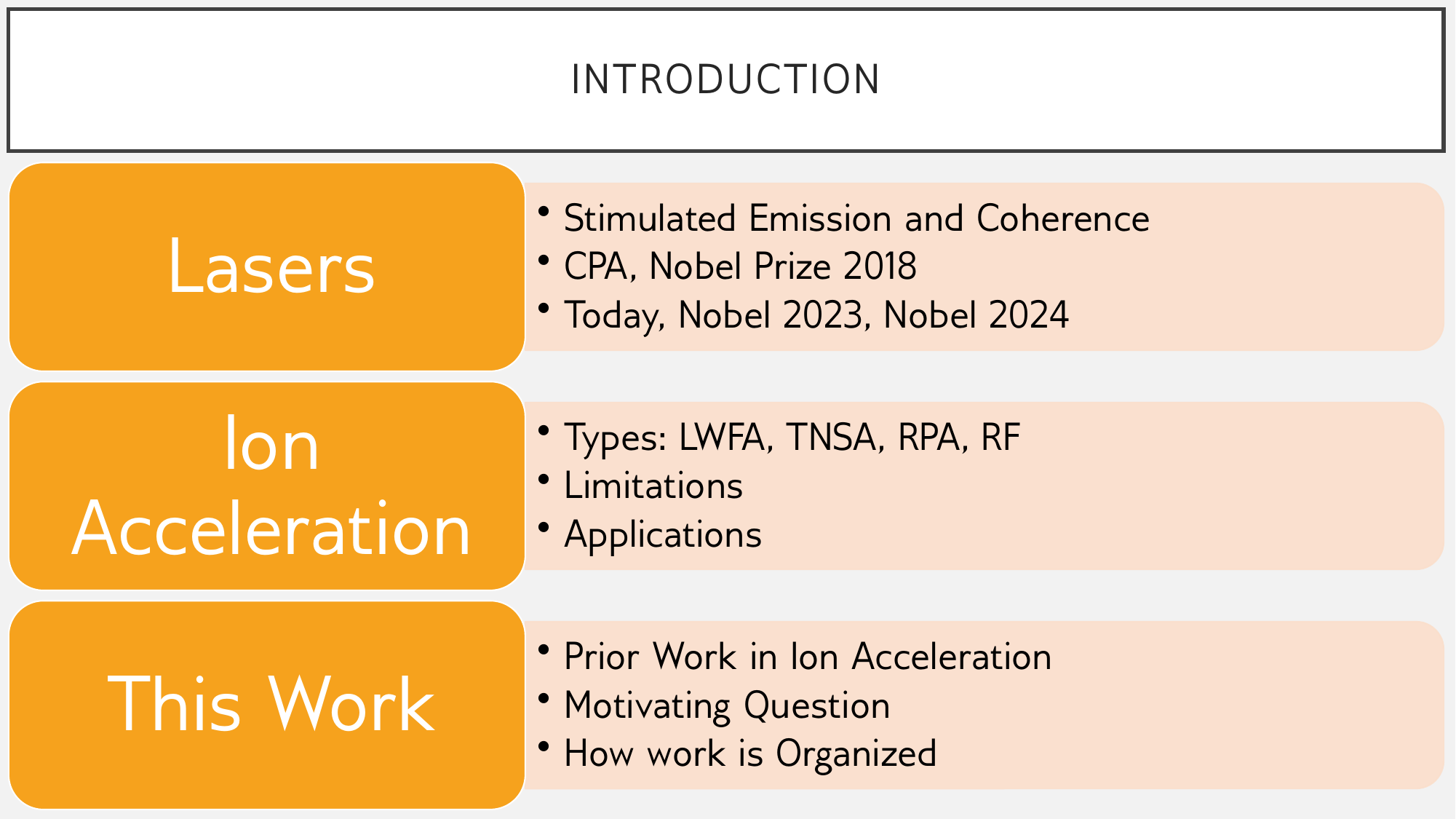

# Introduction
Stimulated Emission and Coherence
CPA, Nobel Prize 2018
Today, Nobel 2023, Nobel 2024
Lasers
Types: LWFA, TNSA, RPA, RF
Limitations
Applications
Ion Acceleration
Prior Work in Ion Acceleration
Motivating Question
How work is Organized
This Work